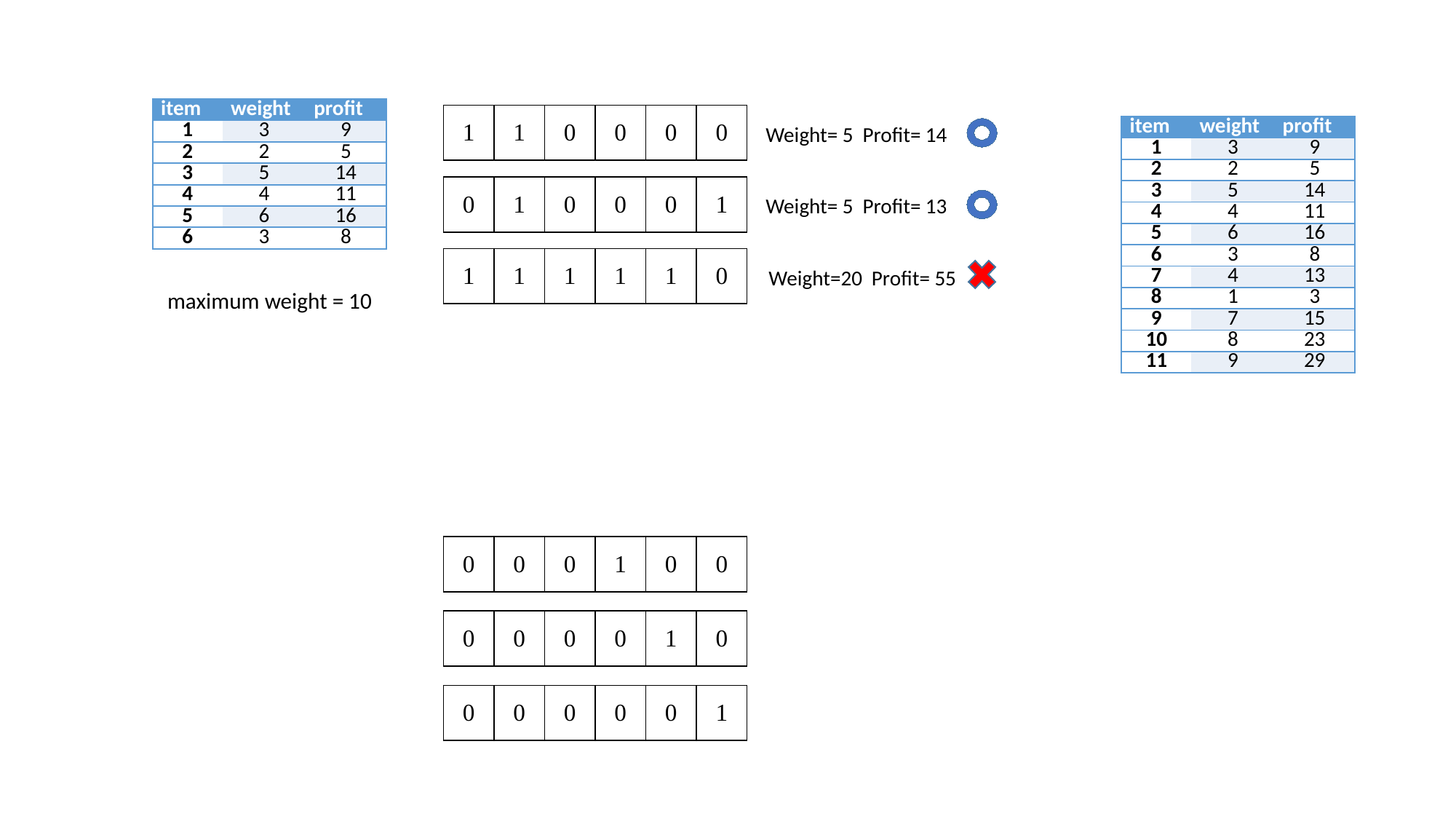

| item | weight | profit |
| --- | --- | --- |
| 1 | 3 | 9 |
| 2 | 2 | 5 |
| 3 | 5 | 14 |
| 4 | 4 | 11 |
| 5 | 6 | 16 |
| 6 | 3 | 8 |
| 1 | 1 | 0 | 0 | 0 | 0 |
| --- | --- | --- | --- | --- | --- |
Weight= 5  Profit= 14
| item | weight | profit |
| --- | --- | --- |
| 1 | 3 | 9 |
| 2 | 2 | 5 |
| 3 | 5 | 14 |
| 4 | 4 | 11 |
| 5 | 6 | 16 |
| 6 | 3 | 8 |
| 7 | 4 | 13 |
| 8 | 1 | 3 |
| 9 | 7 | 15 |
| 10 | 8 | 23 |
| 11 | 9 | 29 |

| 0 | 1 | 0 | 0 | 0 | 1 |
| --- | --- | --- | --- | --- | --- |
Weight= 5  Profit= 13

| 1 | 1 | 1 | 1 | 1 | 0 |
| --- | --- | --- | --- | --- | --- |

Weight=20  Profit= 55
maximum weight = 10
| 0 | 0 | 0 | 1 | 0 | 0 |
| --- | --- | --- | --- | --- | --- |
| 0 | 0 | 0 | 0 | 1 | 0 |
| --- | --- | --- | --- | --- | --- |
| 0 | 0 | 0 | 0 | 0 | 1 |
| --- | --- | --- | --- | --- | --- |